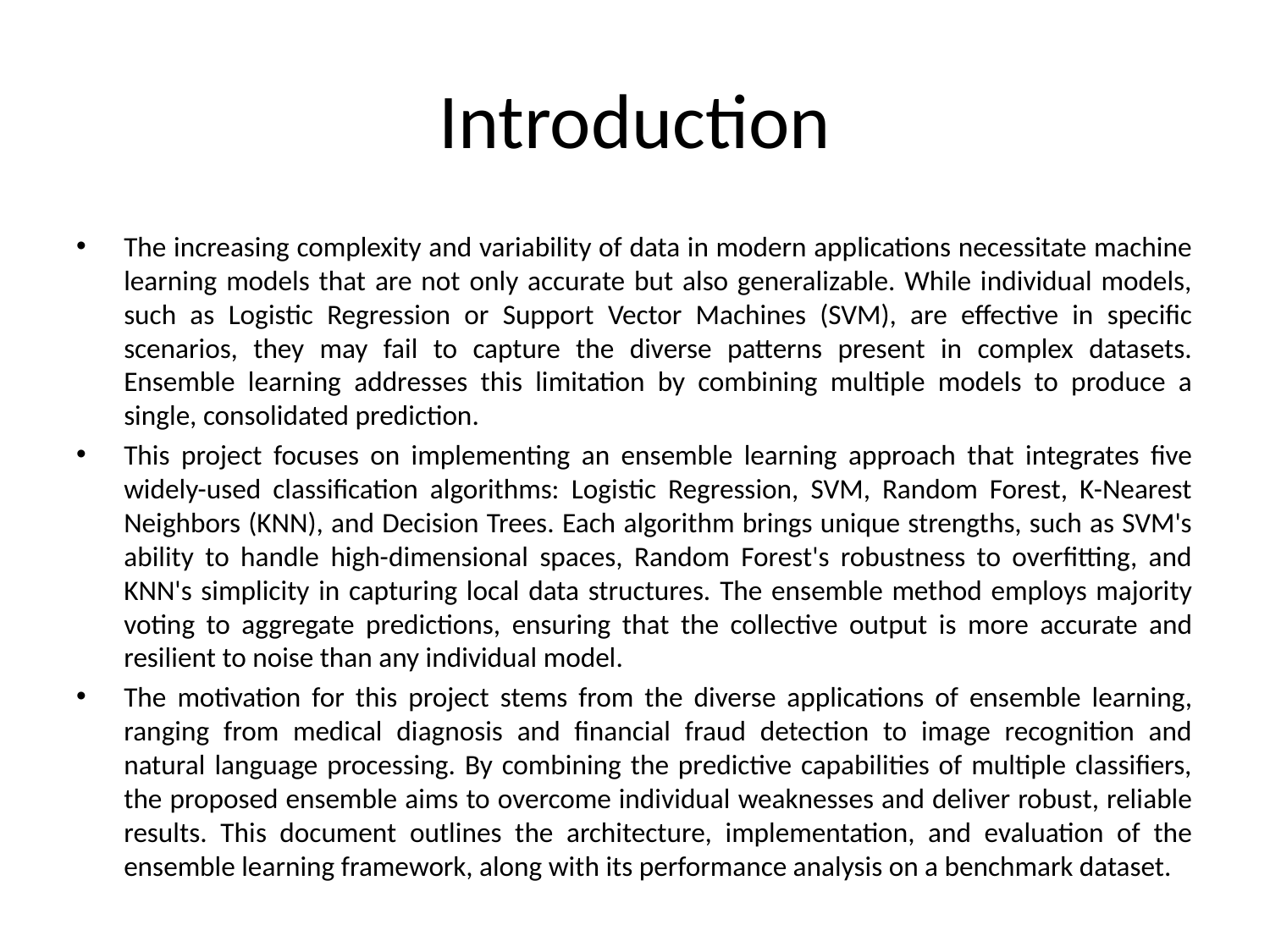

# Introduction
The increasing complexity and variability of data in modern applications necessitate machine learning models that are not only accurate but also generalizable. While individual models, such as Logistic Regression or Support Vector Machines (SVM), are effective in specific scenarios, they may fail to capture the diverse patterns present in complex datasets. Ensemble learning addresses this limitation by combining multiple models to produce a single, consolidated prediction.
This project focuses on implementing an ensemble learning approach that integrates five widely-used classification algorithms: Logistic Regression, SVM, Random Forest, K-Nearest Neighbors (KNN), and Decision Trees. Each algorithm brings unique strengths, such as SVM's ability to handle high-dimensional spaces, Random Forest's robustness to overfitting, and KNN's simplicity in capturing local data structures. The ensemble method employs majority voting to aggregate predictions, ensuring that the collective output is more accurate and resilient to noise than any individual model.
The motivation for this project stems from the diverse applications of ensemble learning, ranging from medical diagnosis and financial fraud detection to image recognition and natural language processing. By combining the predictive capabilities of multiple classifiers, the proposed ensemble aims to overcome individual weaknesses and deliver robust, reliable results. This document outlines the architecture, implementation, and evaluation of the ensemble learning framework, along with its performance analysis on a benchmark dataset.